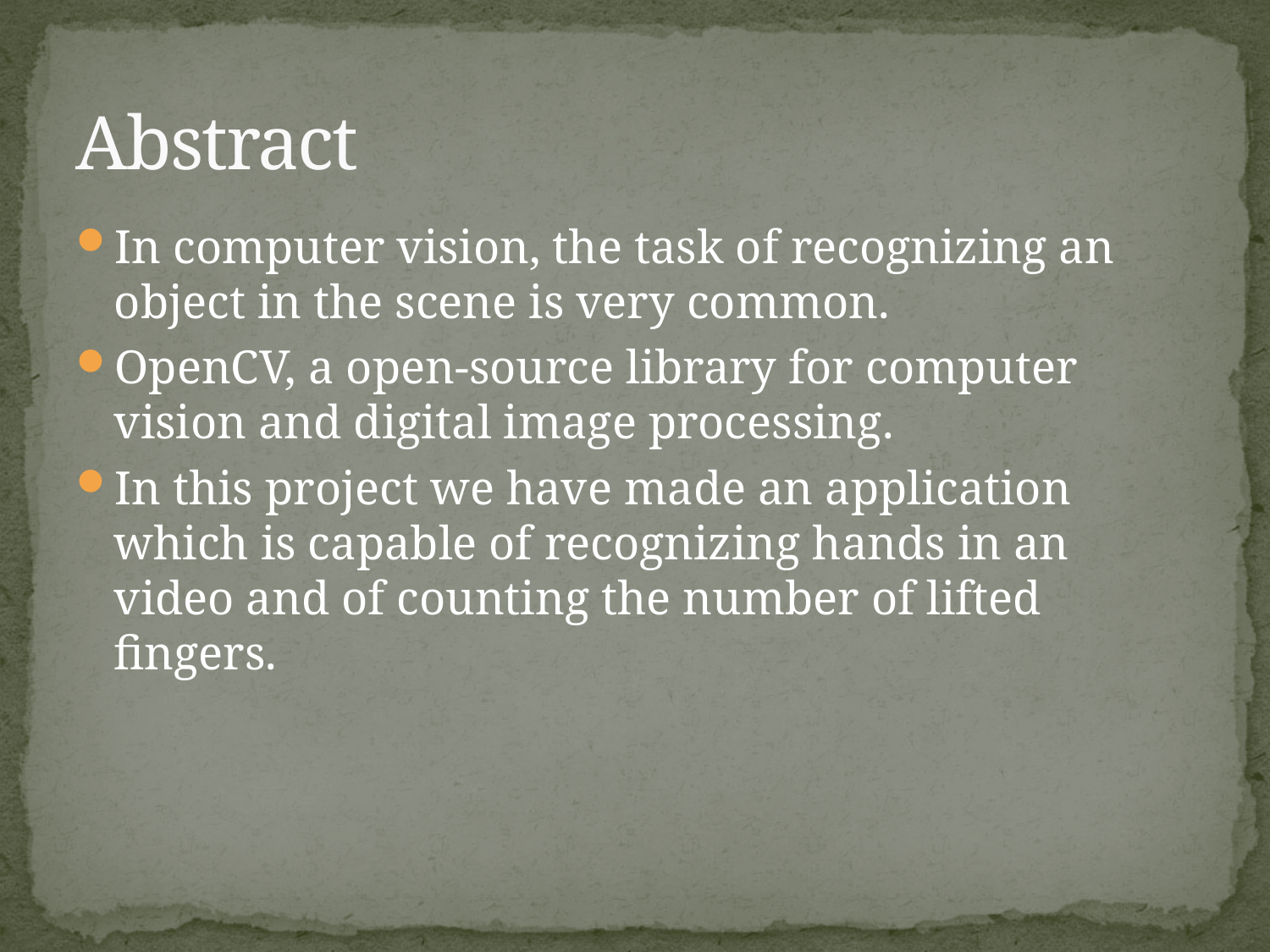

# Abstract
In computer vision, the task of recognizing an object in the scene is very common.
OpenCV, a open-source library for computer vision and digital image processing.
In this project we have made an application which is capable of recognizing hands in an video and of counting the number of lifted fingers.